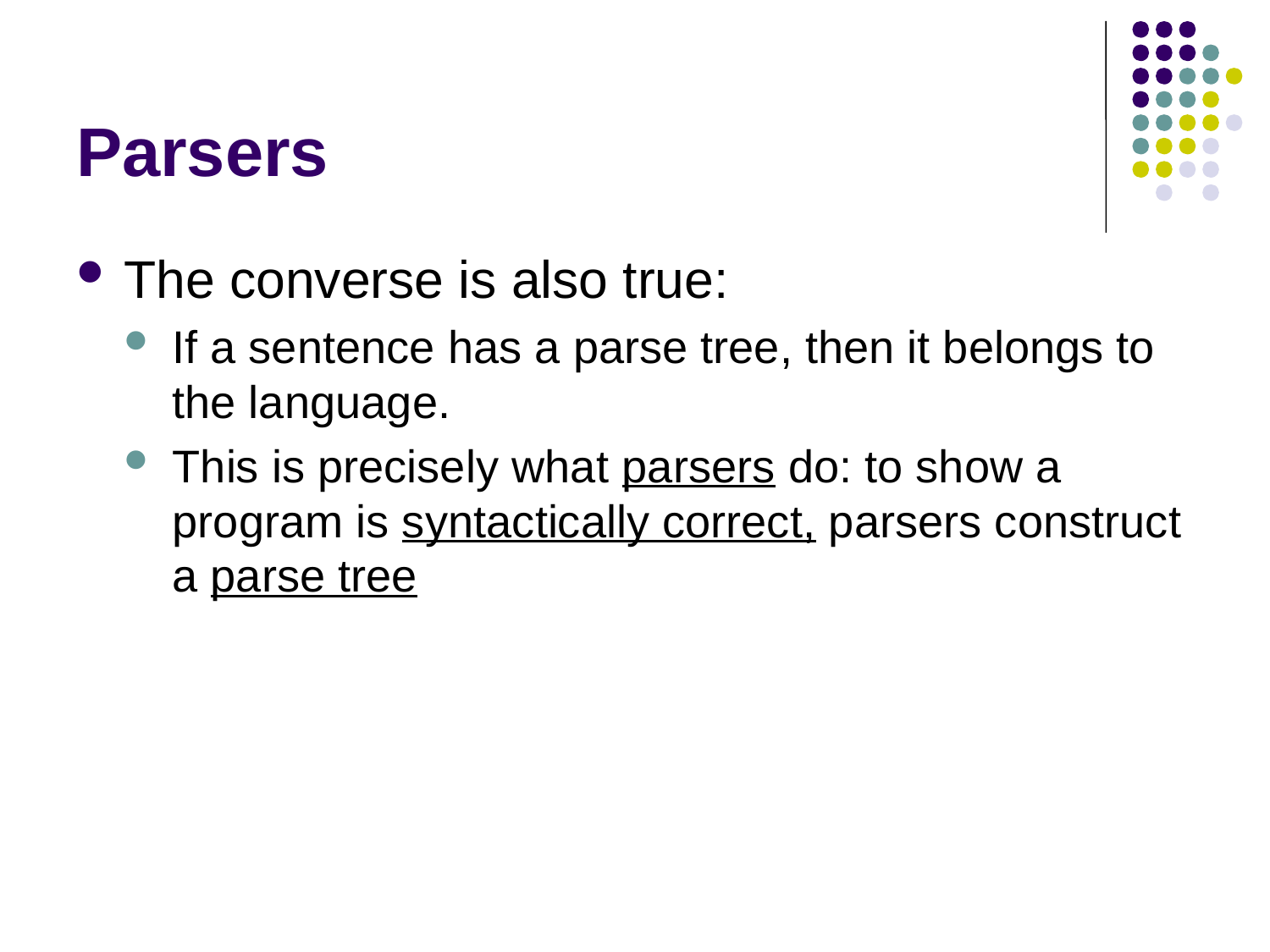

# Parsers
The converse is also true:
If a sentence has a parse tree, then it belongs to the language.
This is precisely what parsers do: to show a program is syntactically correct, parsers construct a parse tree